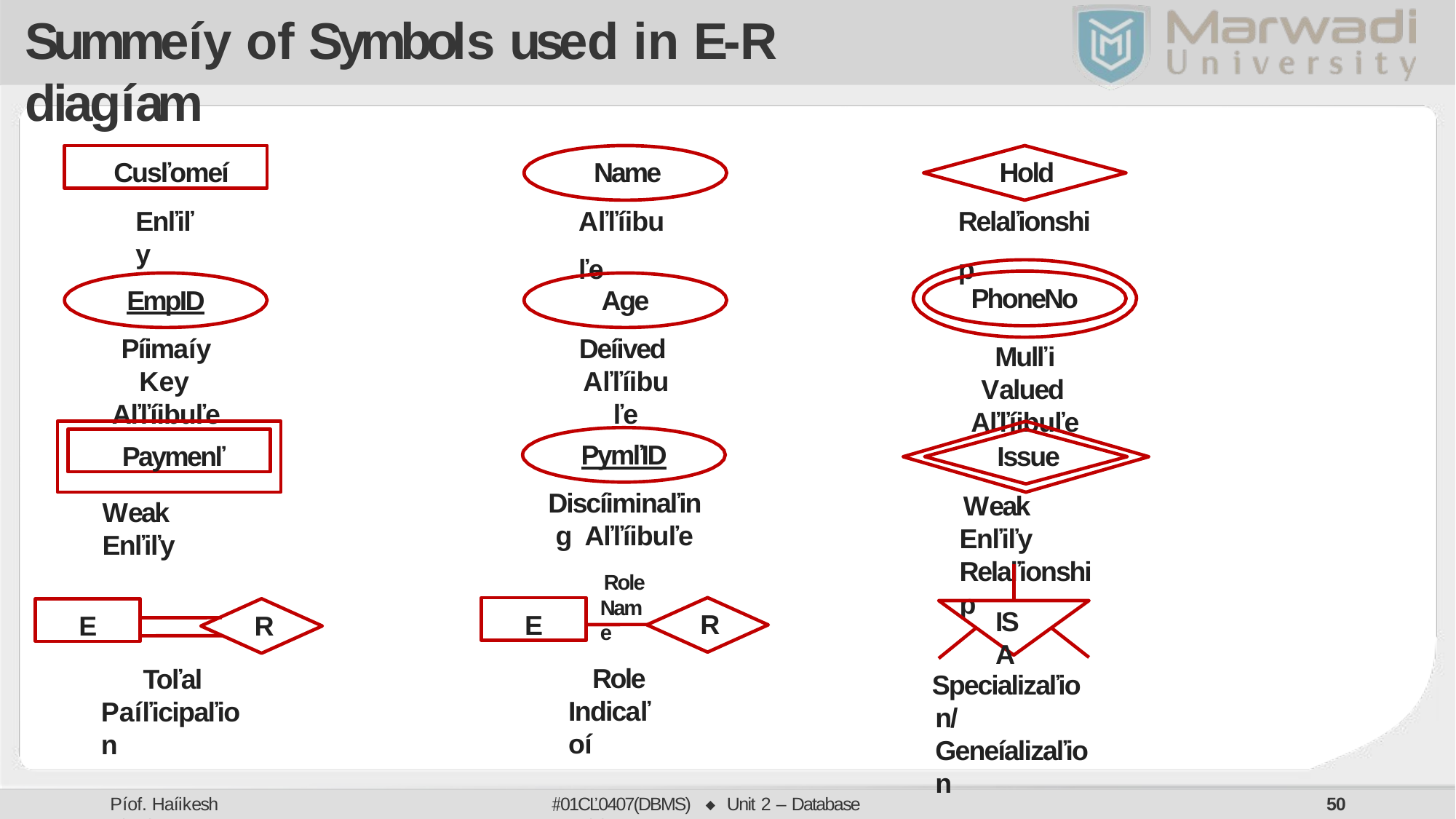

# Summeíy of Symbols used in E-R diagíam
Name  Aľľíibuľe
Hold  Relaľionship
Cusľomeí

Enľiľy

EmpID
Píimaíy Key  Aľľíibuľe
Age
Deíived  Aľľíibuľe

PhoneNo
Mulľi Valued  Aľľíibuľe
PymľID
Discíiminaľing  Aľľíibuľe
Role
Issue
Weak Enľiľy  Relaľionship
Paymenľ

Weak Enľiľy

Name

E
E

ISA
R
R

Role  Indicaľoí
Toľal  Paíľicipaľion
Specializaľion/  Geneíalizaľion
01CĽ0407(DBMS)  ⬥  Unit 2 – Database Models
Píof. Haíikesh Chauhan
50